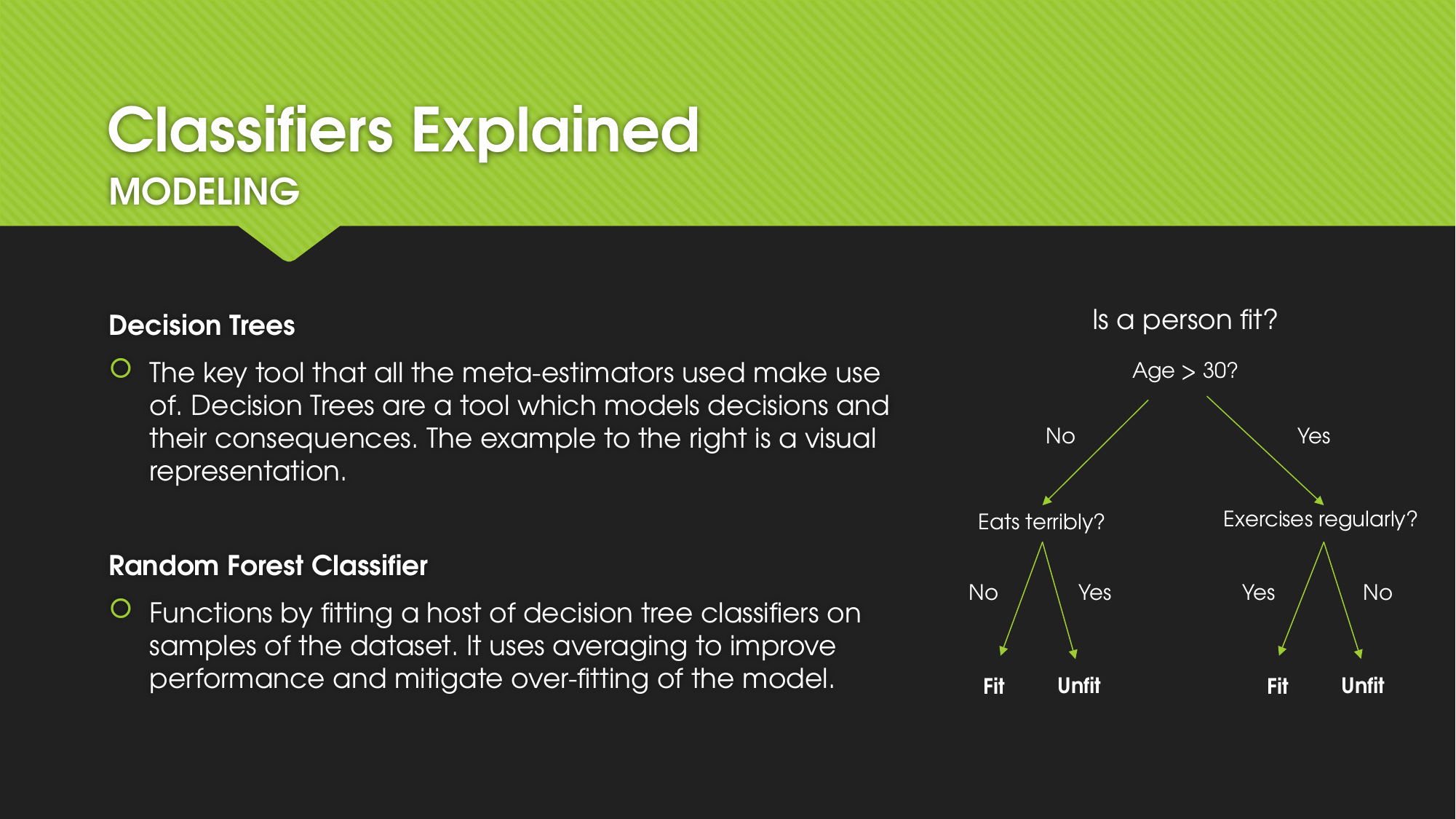

# Classifiers Explained
Modeling
Decision Trees
The key tool that all the meta-estimators used make use of. Decision Trees are a tool which models decisions and their consequences. The example to the right is a visual representation.

Random Forest Classifier
Functions by fitting a host of decision tree classifiers on samples of the dataset. It uses averaging to improve performance and mitigate over-fitting of the model.
Is a person fit?
Age > 30?
No
Yes
Exercises regularly?
Eats terribly?
Yes
Yes
No
No
Unfit
Unfit
Fit
Fit